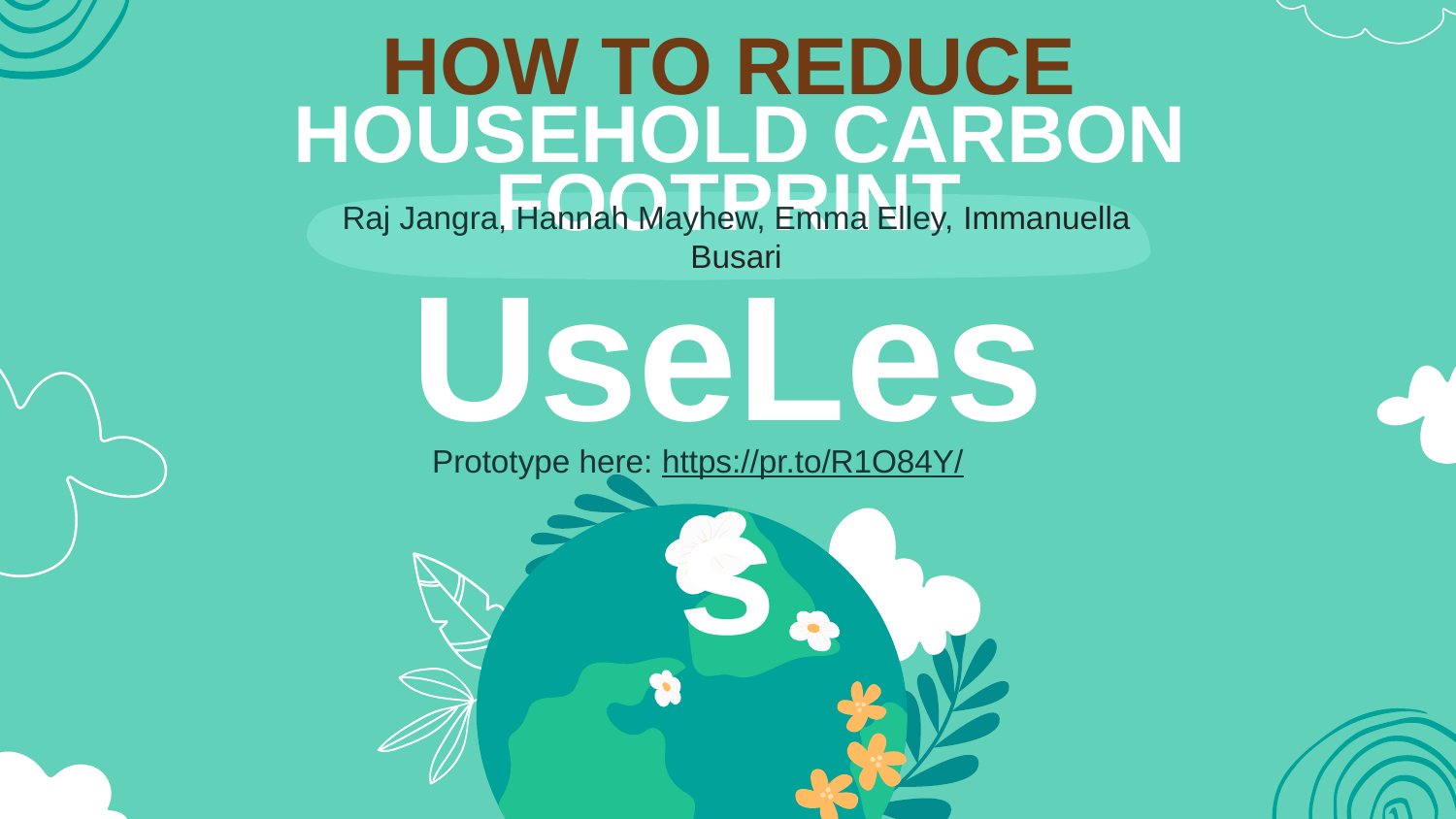

# HOW TO REDUCE HOUSEHOLD CARBON FOOTPRINT

Raj Jangra, Hannah Mayhew, Emma Elley, Immanuella Busari
UseLess
Prototype here: https://pr.to/R1O84Y/